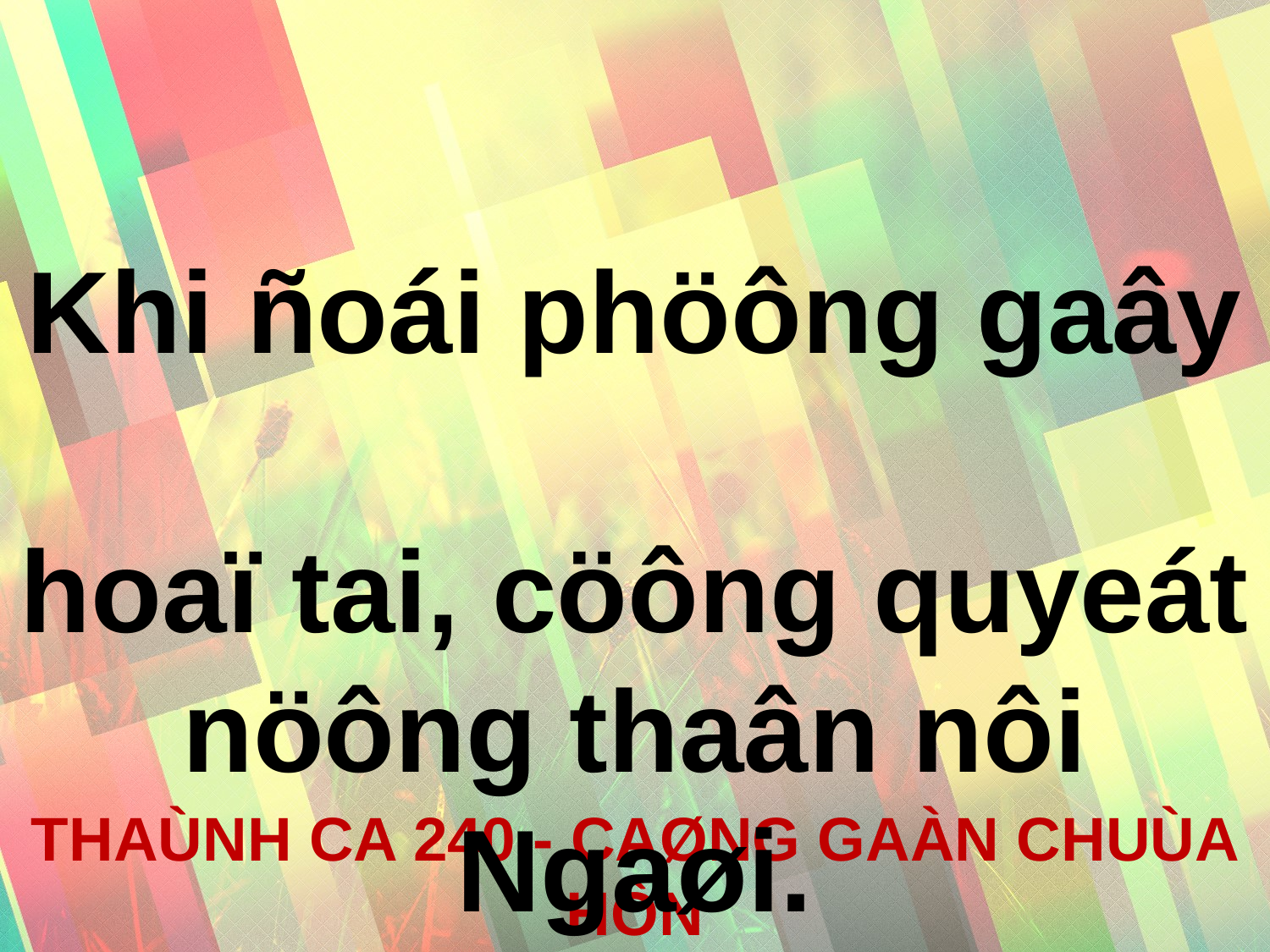

Khi ñoái phöông gaây
hoaï tai, cöông quyeát nöông thaân nôi Ngaøi.
THAÙNH CA 240 - CAØNG GAÀN CHUÙA HÔN